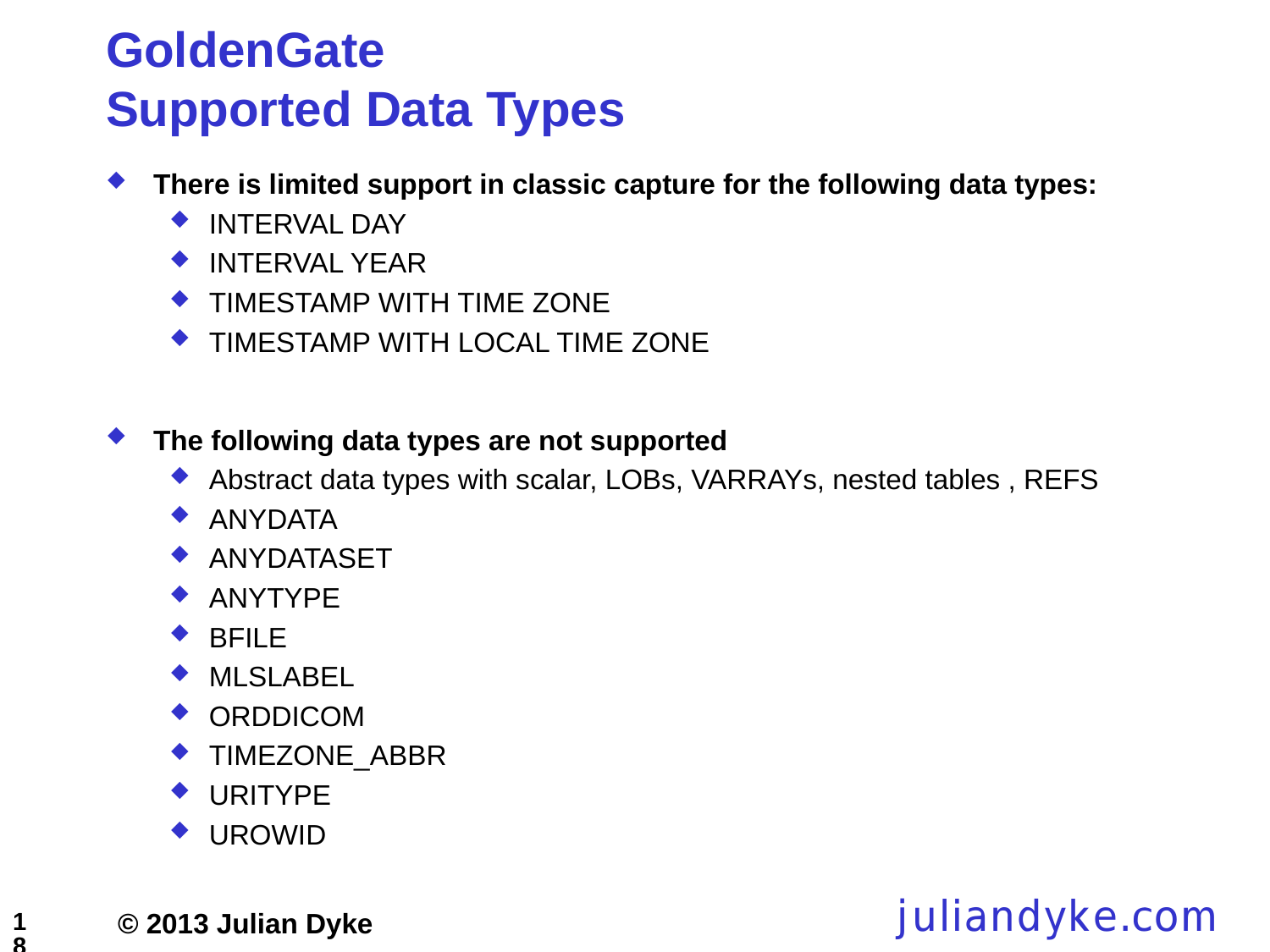

# GoldenGate Supported Data Types
There is limited support in classic capture for the following data types:
INTERVAL DAY
INTERVAL YEAR
TIMESTAMP WITH TIME ZONE
TIMESTAMP WITH LOCAL TIME ZONE

The following data types are not supported
Abstract data types with scalar, LOBs, VARRAYs, nested tables , REFS
ANYDATA
ANYDATASET
ANYTYPE
BFILE
MLSLABEL
ORDDICOM
TIMEZONE_ABBR
URITYPE
UROWID
18